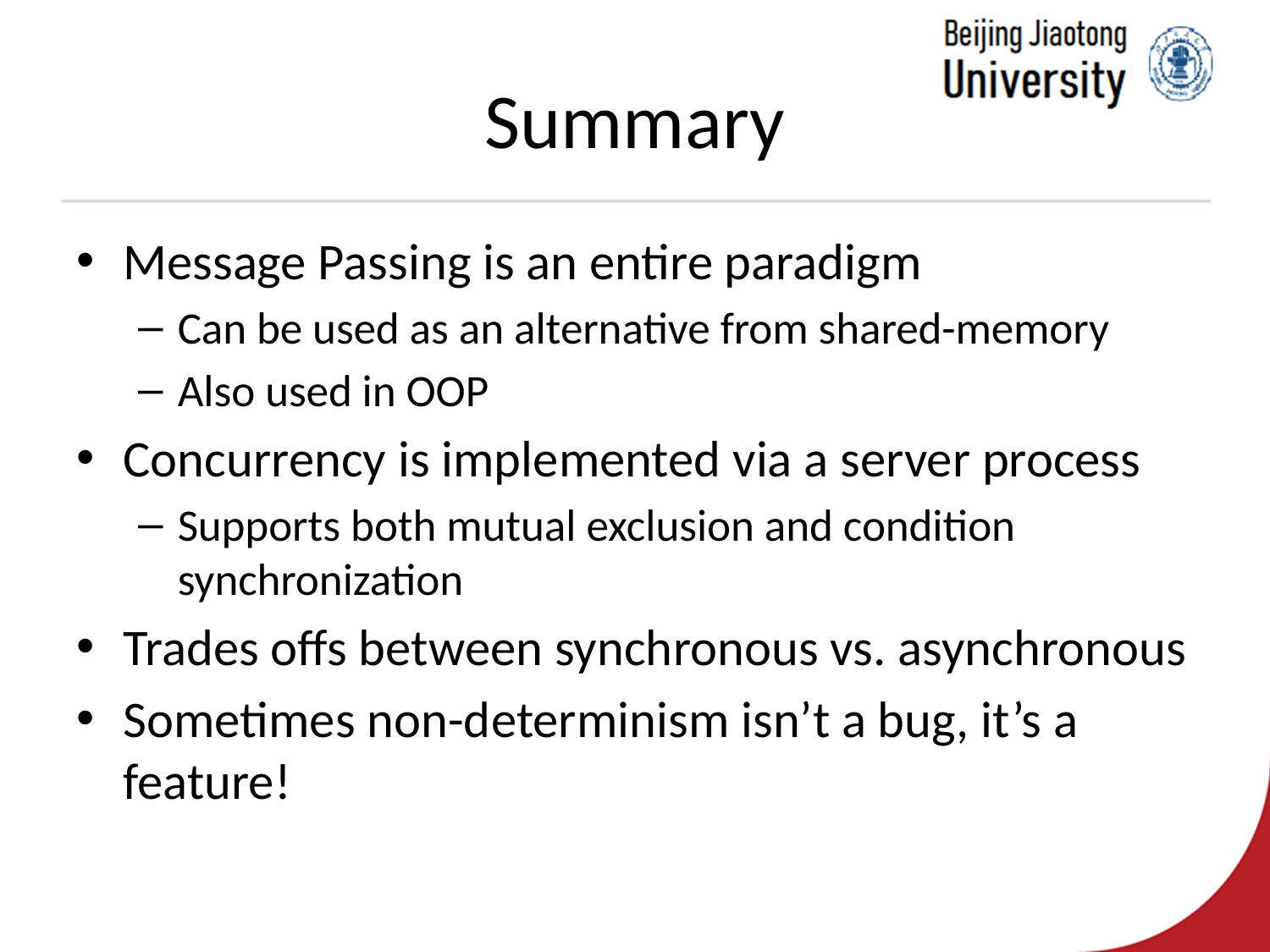

# Summary
Message Passing is an entire paradigm
Can be used as an alternative from shared-memory
Also used in OOP
Concurrency is implemented via a server process
Supports both mutual exclusion and condition synchronization
Trades offs between synchronous vs. asynchronous
Sometimes non-determinism isn’t a bug, it’s a feature!